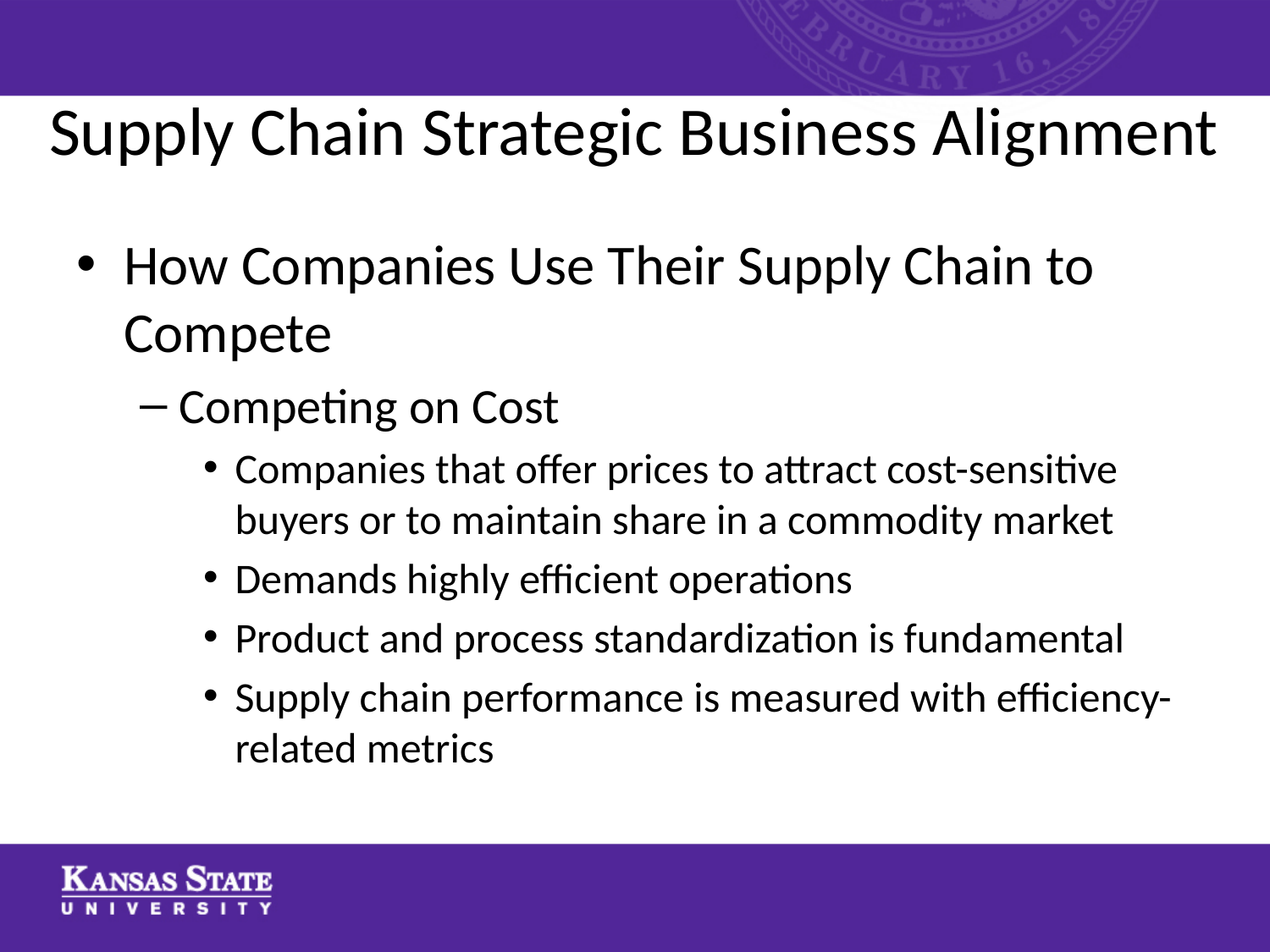

# Supply Chain Strategic Business Alignment
How Companies Use Their Supply Chain to Compete
Competing on Cost
Companies that offer prices to attract cost-sensitive buyers or to maintain share in a commodity market
Demands highly efficient operations
Product and process standardization is fundamental
Supply chain performance is measured with efficiency-related metrics